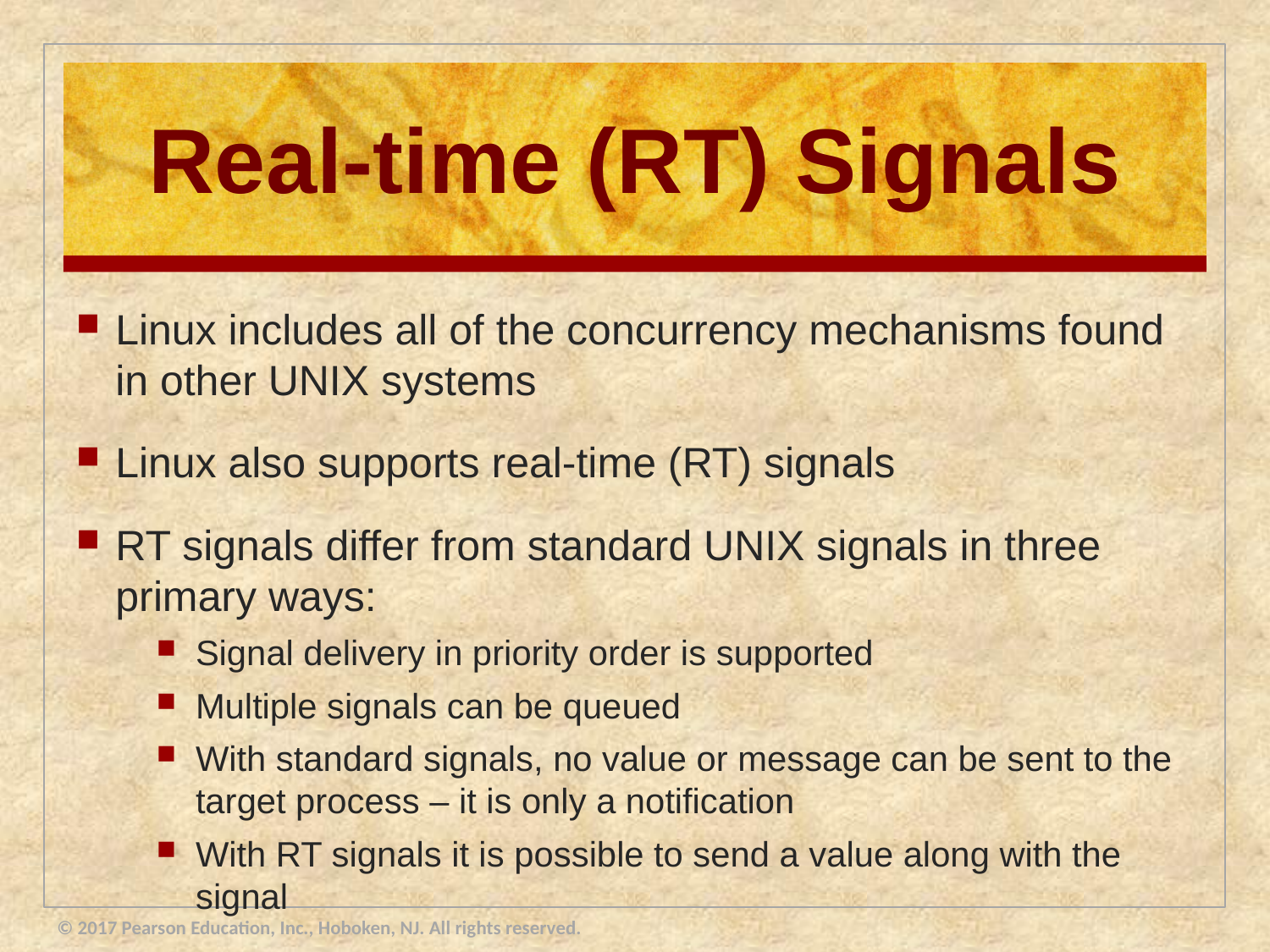

# Real-time (RT) Signals
Linux includes all of the concurrency mechanisms found in other UNIX systems
Linux also supports real-time (RT) signals
RT signals differ from standard UNIX signals in three primary ways:
Signal delivery in priority order is supported
Multiple signals can be queued
With standard signals, no value or message can be sent to the target process – it is only a notification
With RT signals it is possible to send a value along with the signal

© 2017 Pearson Education, Inc., Hoboken, NJ. All rights reserved.